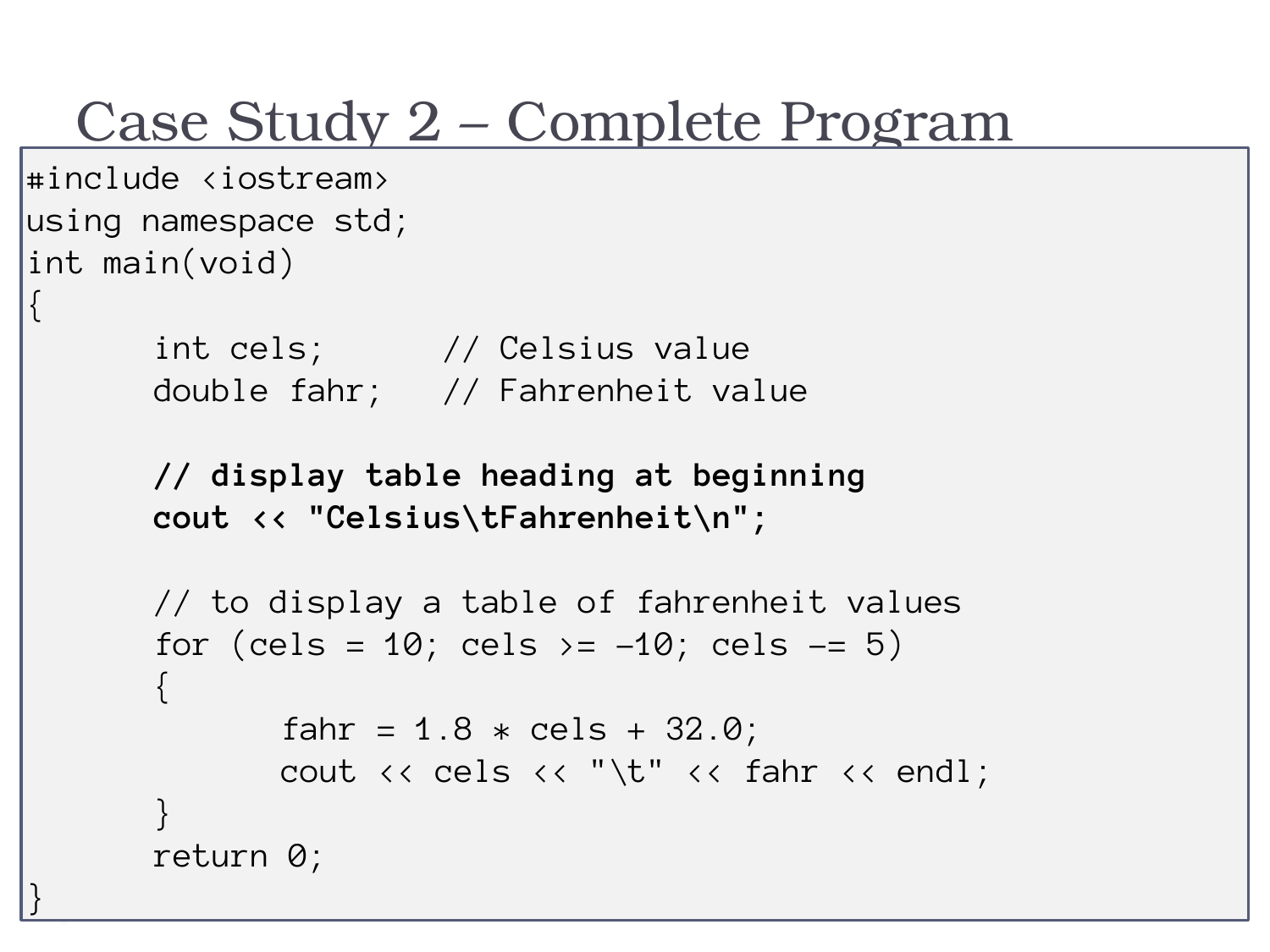

# Case Study 2 – Complete Program
#include <iostream>
using namespace std;
int main(void)
{
	int cels;      // Celsius value
	double fahr;   // Fahrenheit value

	// display table heading at beginning
	cout << "Celsius\tFahrenheit\n";

	// to display a table of fahrenheit values
     	for (cels = 10; cels >= -10; cels -= 5)
	{
		fahr = 1.8 * cels + 32.0;
		cout << cels << "\t" << fahr << endl;
	}
	return 0;
}
59